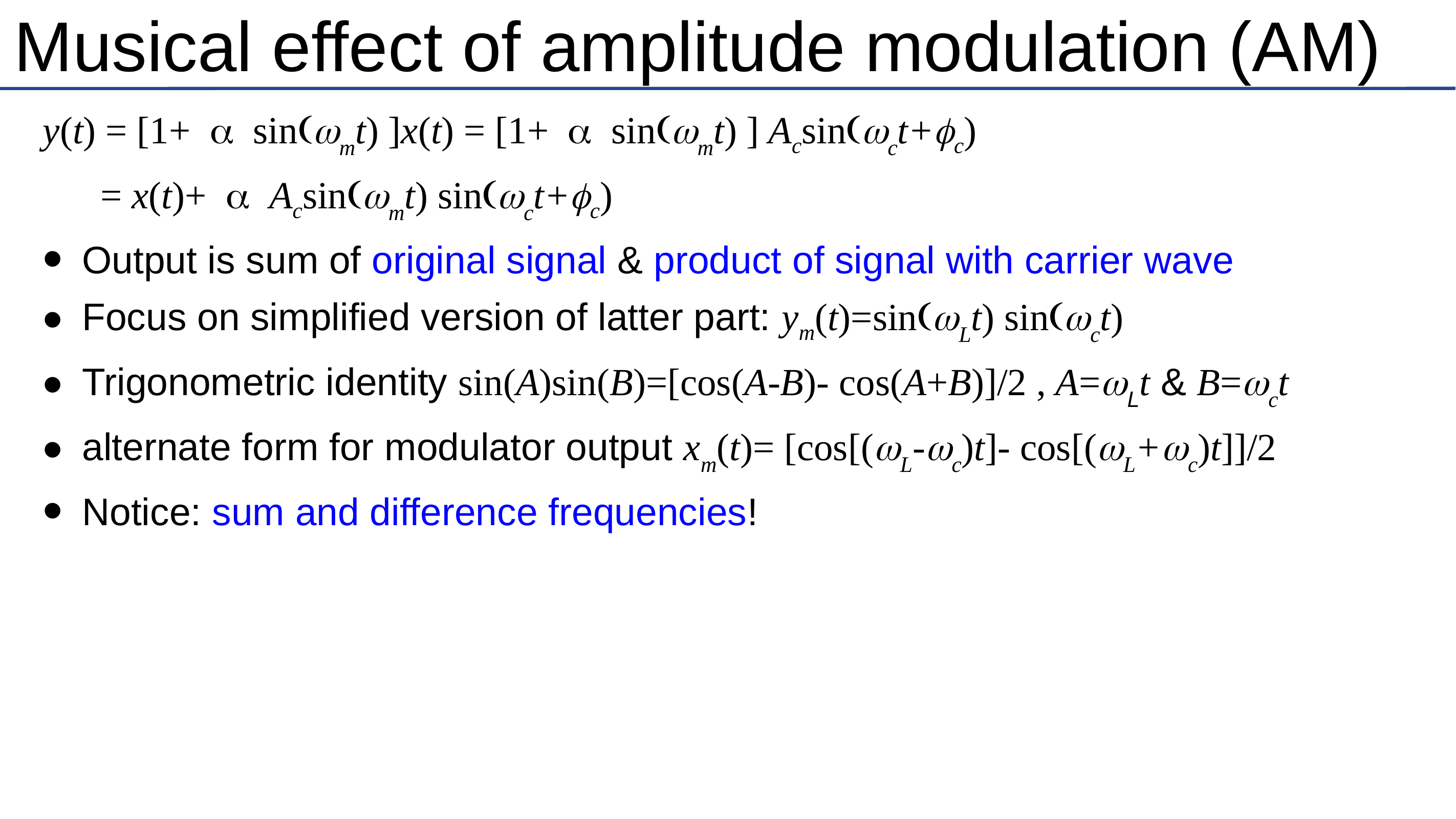

# Musical effect of amplitude modulation (AM)
y(t) = [1+ α sin(ωmt) ]x(t) = [1+ α sin(ωmt) ] Acsin(ωct+φc)
      = x(t)+ α Acsin(ωmt) sin(ωct+φc)
Output is sum of original signal & product of signal with carrier wave
Focus on simplified version of latter part: ym(t)=sin(ωLt) sin(ωct)
Trigonometric identity sin(A)sin(B)=[cos(A-B)- cos(A+B)]/2 , A=ωLt & B=ωct
alternate form for modulator output xm(t)= [cos[(ωL-ωc)t]- cos[(ωL+ωc)t]]/2
Notice: sum and difference frequencies!